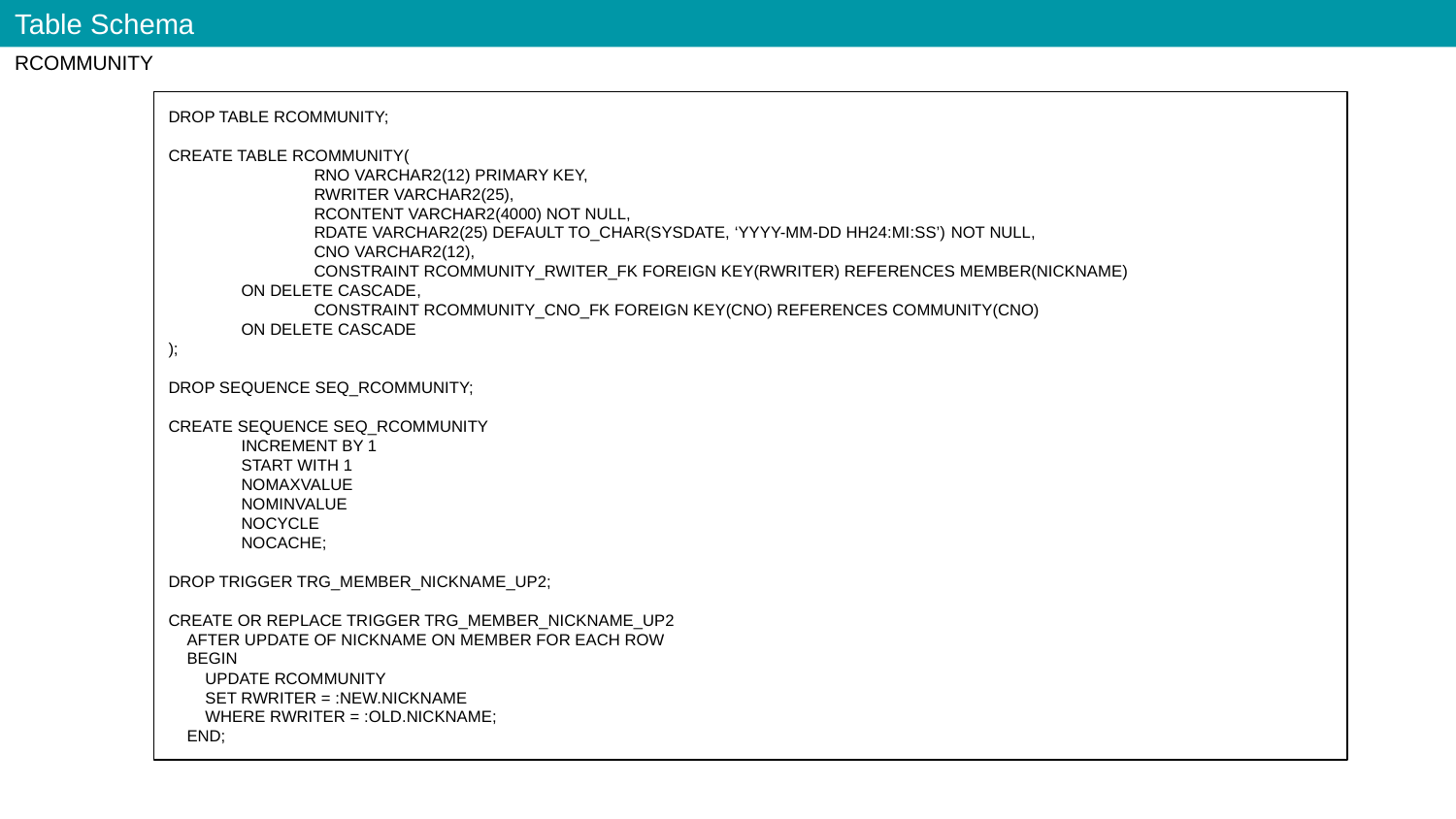

Table Schema
RCOMMUNITY
DROP TABLE RCOMMUNITY;

CREATE TABLE RCOMMUNITY(
	RNO VARCHAR2(12) PRIMARY KEY,
	RWRITER VARCHAR2(25),
	RCONTENT VARCHAR2(4000) NOT NULL,
	RDATE VARCHAR2(25) DEFAULT TO_CHAR(SYSDATE, ‘YYYY-MM-DD HH24:MI:SS’) NOT NULL,
	CNO VARCHAR2(12),
	CONSTRAINT RCOMMUNITY_RWITER_FK FOREIGN KEY(RWRITER) REFERENCES MEMBER(NICKNAME)
ON DELETE CASCADE,
	CONSTRAINT RCOMMUNITY_CNO_FK FOREIGN KEY(CNO) REFERENCES COMMUNITY(CNO)
ON DELETE CASCADE
);

DROP SEQUENCE SEQ_RCOMMUNITY;

CREATE SEQUENCE SEQ_RCOMMUNITY
INCREMENT BY 1
START WITH 1
NOMAXVALUE
NOMINVALUE
NOCYCLE
NOCACHE;

DROP TRIGGER TRG_MEMBER_NICKNAME_UP2;

CREATE OR REPLACE TRIGGER TRG_MEMBER_NICKNAME_UP2
    AFTER UPDATE OF NICKNAME ON MEMBER FOR EACH ROW
    BEGIN
        UPDATE RCOMMUNITY
        SET RWRITER = :NEW.NICKNAME
        WHERE RWRITER = :OLD.NICKNAME;
    END;